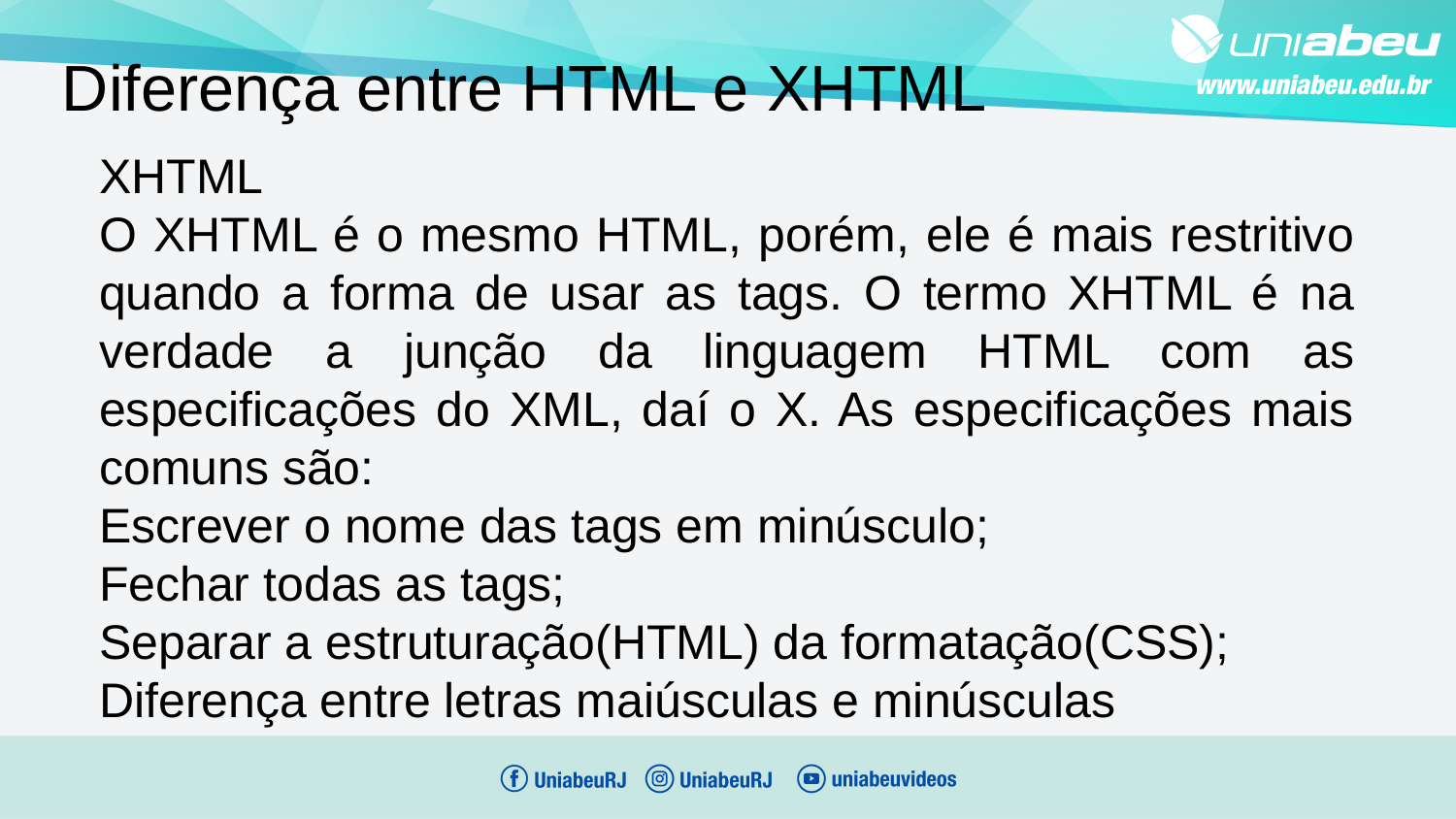

Diferença entre HTML e XHTML
XHTML
O XHTML é o mesmo HTML, porém, ele é mais restritivo quando a forma de usar as tags. O termo XHTML é na verdade a junção da linguagem HTML com as especificações do XML, daí o X. As especificações mais comuns são:
Escrever o nome das tags em minúsculo;
Fechar todas as tags;
Separar a estruturação(HTML) da formatação(CSS);
Diferença entre letras maiúsculas e minúsculas